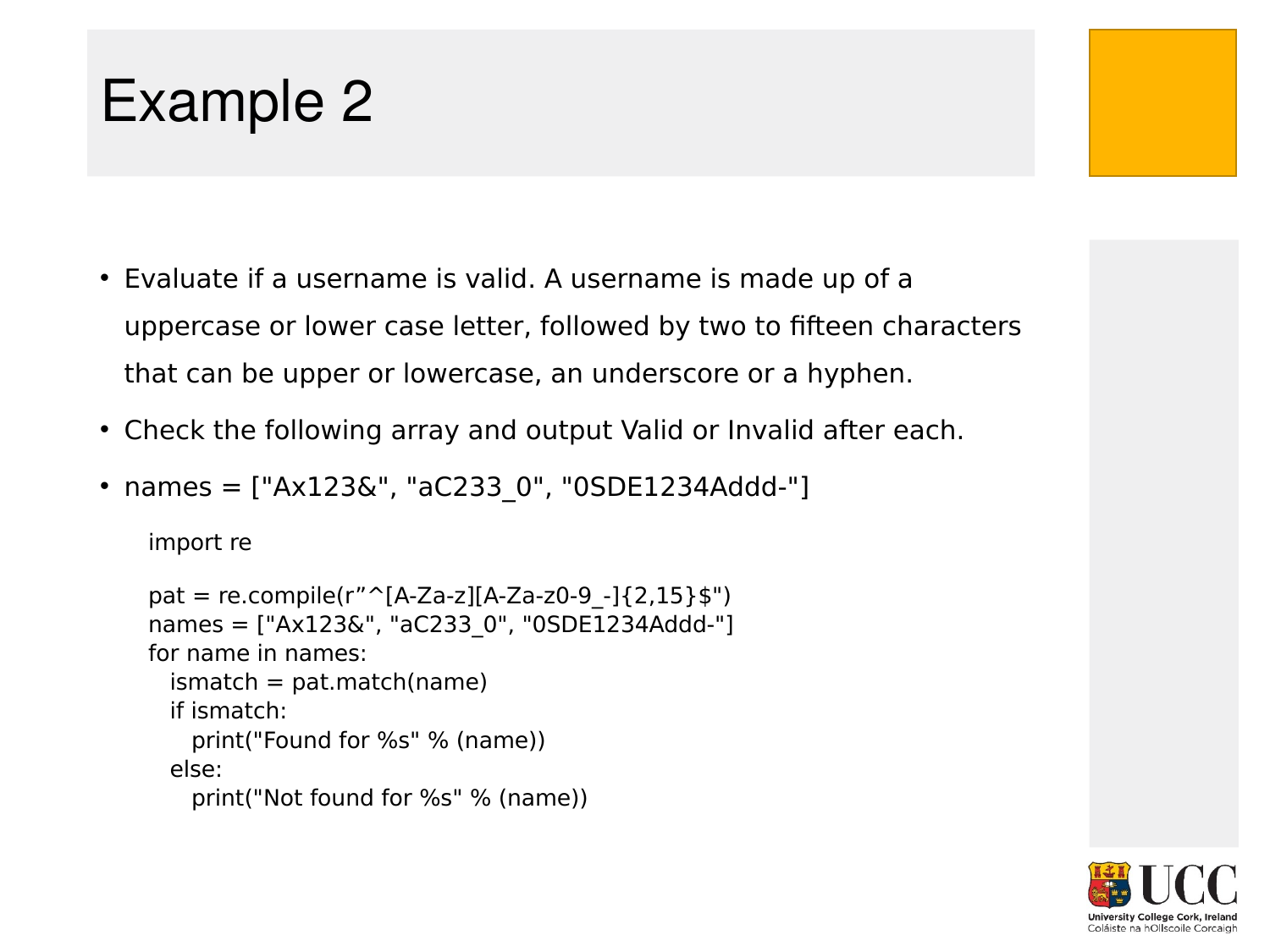

# Example 2
Evaluate if a username is valid. A username is made up of a uppercase or lower case letter, followed by two to fifteen characters that can be upper or lowercase, an underscore or a hyphen.
Check the following array and output Valid or Invalid after each.
names = ["Ax123&", "aC233_0", "0SDE1234Addd-"]

import re
pat = re.compile(r”^[A-Za-z][A-Za-z0-9_-]{2,15}$")
names = ["Ax123&", "aC233_0", "0SDE1234Addd-"]
for name in names:
   ismatch = pat.match(name)
   if ismatch:
      print("Found for %s" % (name))
   else:
      print("Not found for %s" % (name))